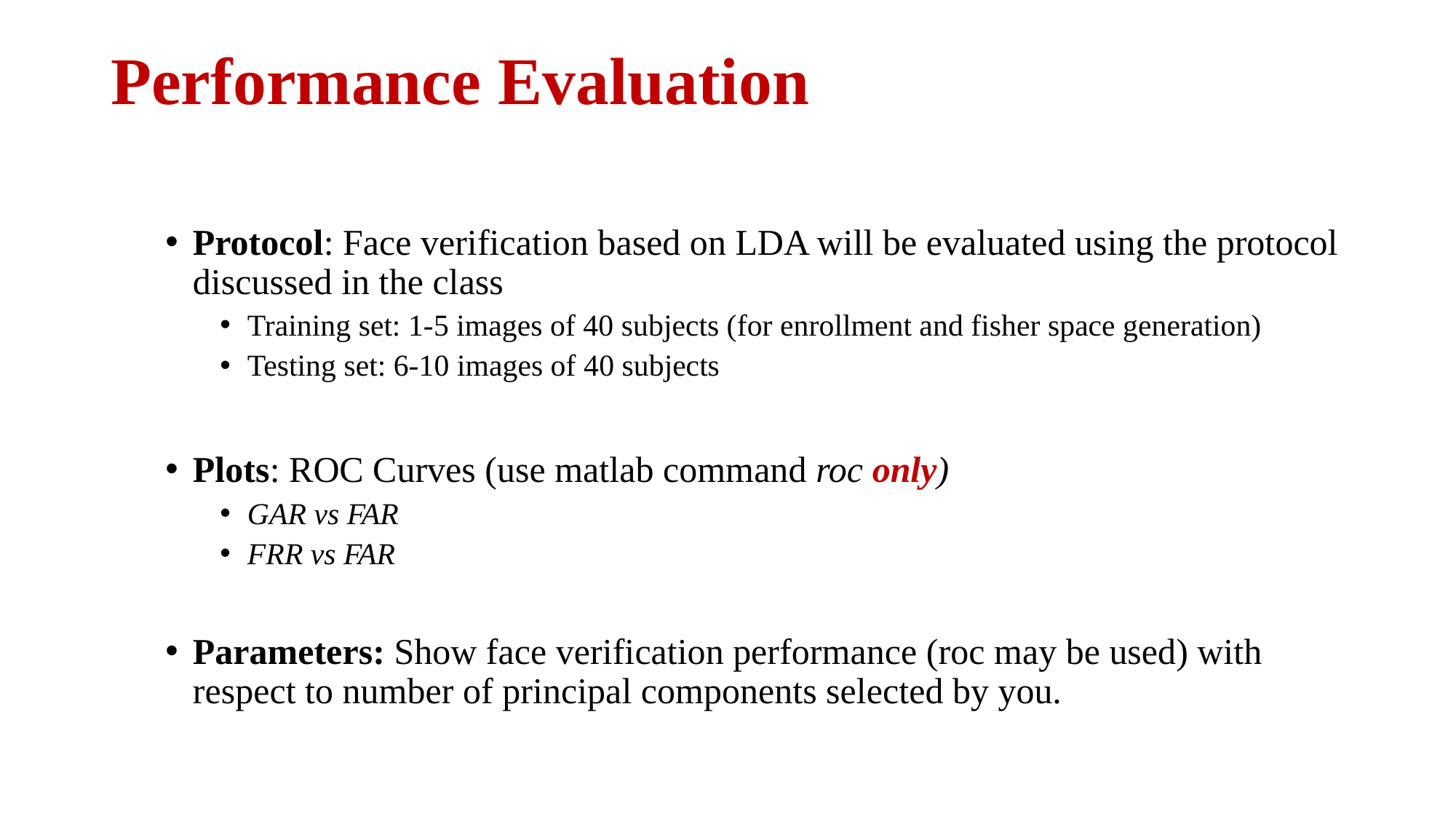

# Performance Evaluation
Protocol: Face verification based on LDA will be evaluated using the protocol discussed in the class
Training set: 1-5 images of 40 subjects (for enrollment and fisher space generation)
Testing set: 6-10 images of 40 subjects

Plots: ROC Curves (use matlab command roc only)
GAR vs FAR
FRR vs FAR

Parameters: Show face verification performance (roc may be used) with respect to number of principal components selected by you.